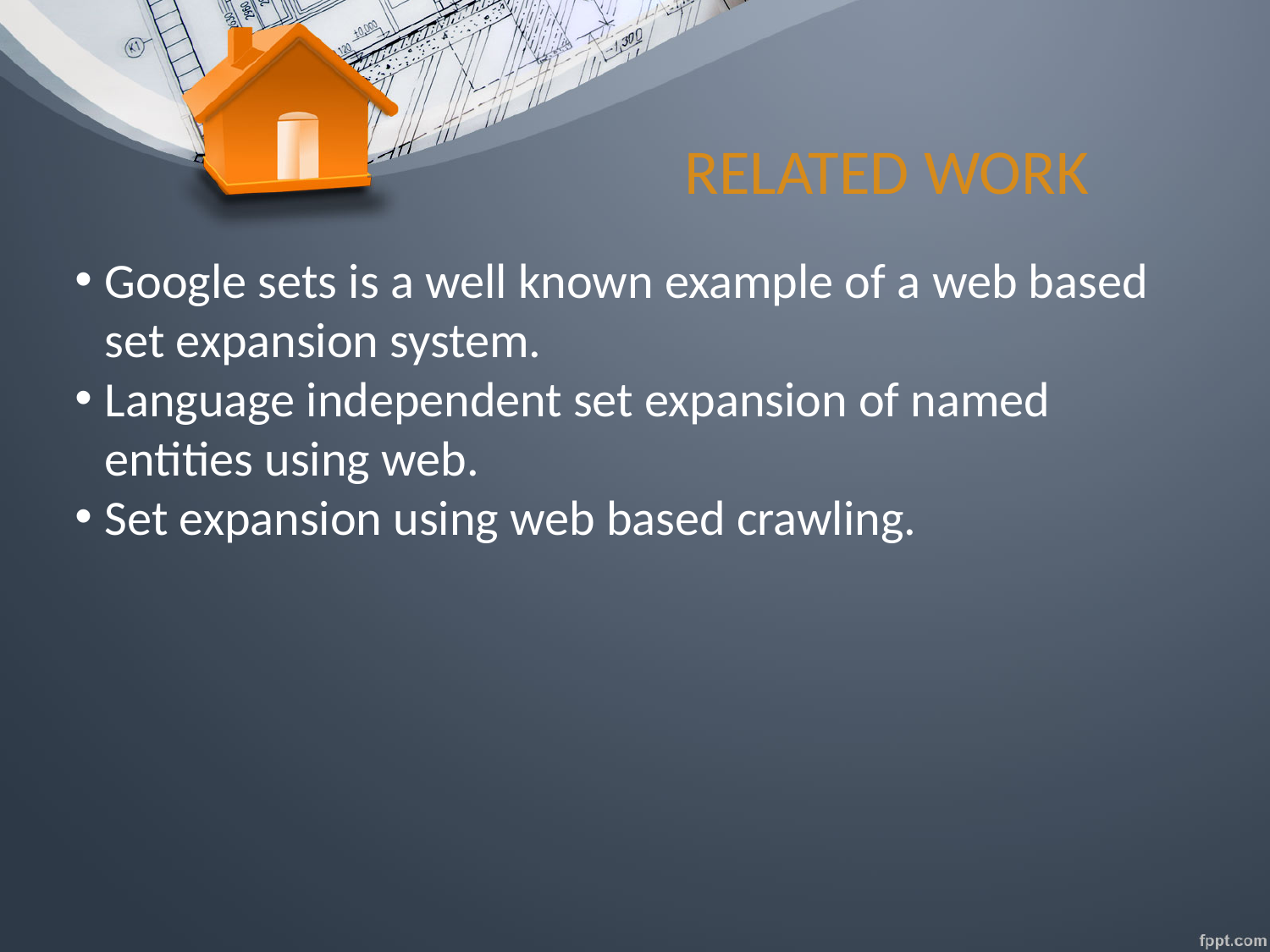

RELATED WORK
Google sets is a well known example of a web based set expansion system.
Language independent set expansion of named entities using web.
Set expansion using web based crawling.